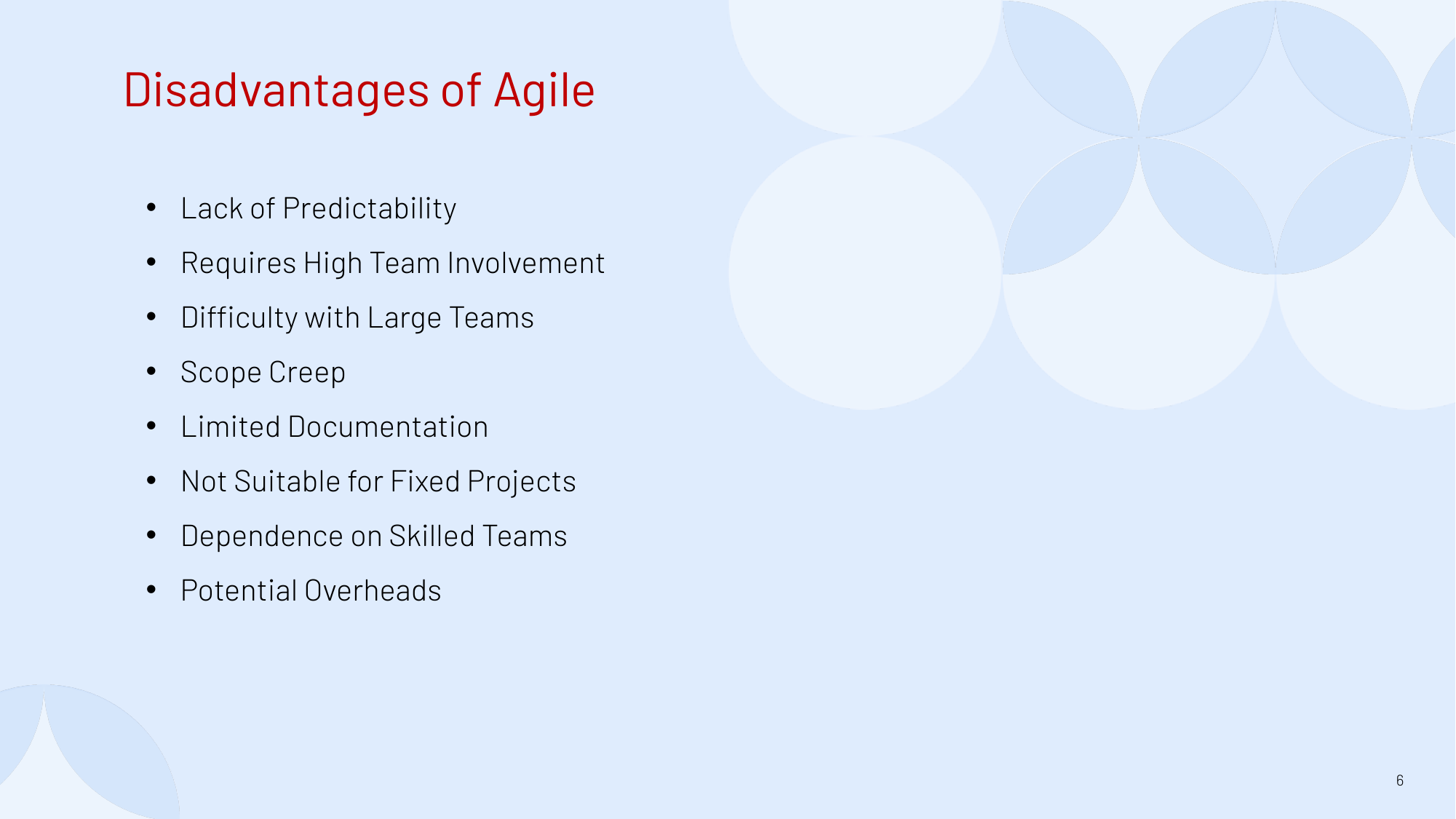

Disadvantages of Agile
Lack of Predictability
Requires High Team Involvement
Difficulty with Large Teams
Scope Creep
Limited Documentation
Not Suitable for Fixed Projects
Dependence on Skilled Teams
Potential Overheads
6